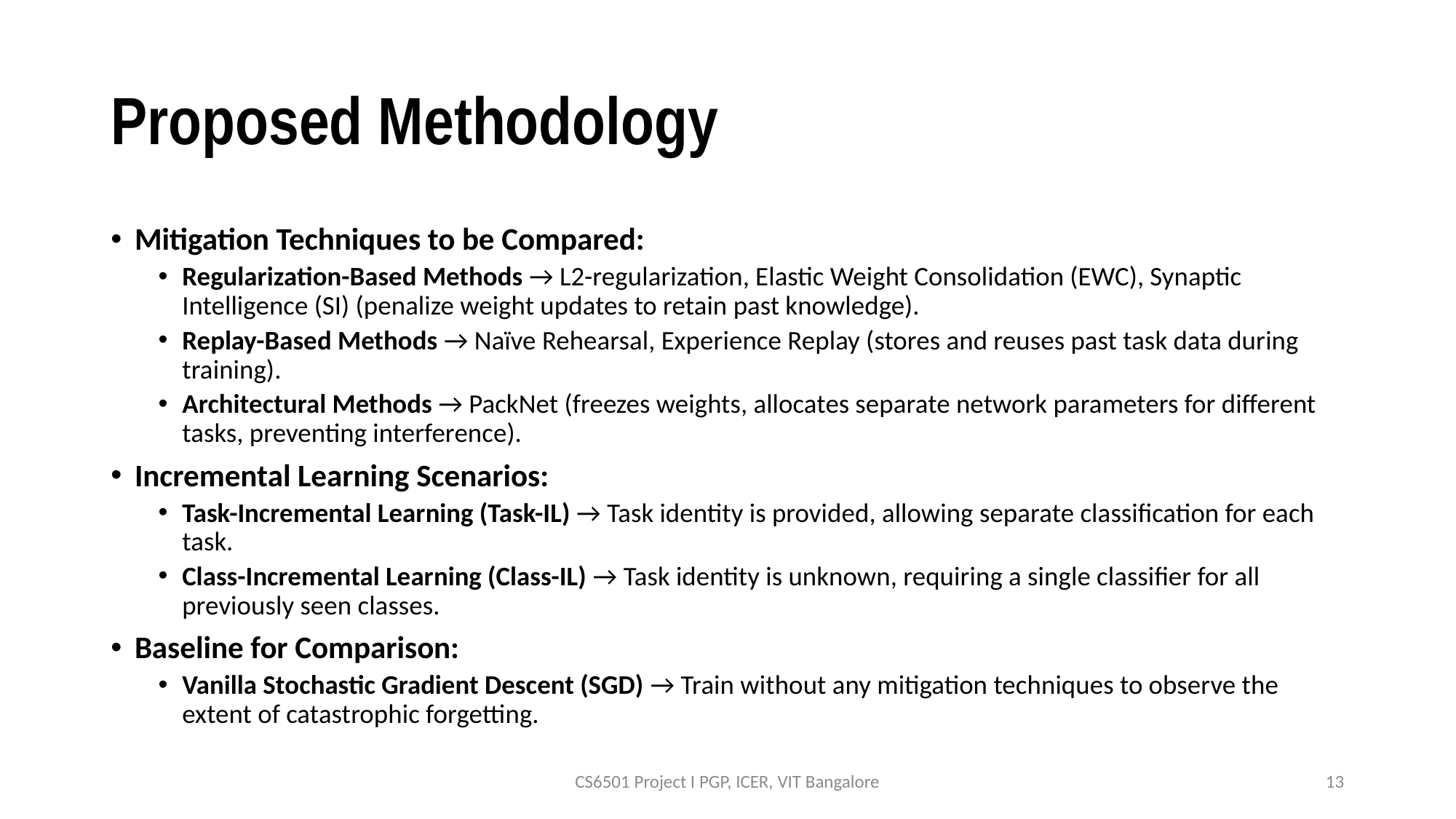

# Proposed Methodology
Mitigation Techniques to be Compared:
Regularization-Based Methods → L2-regularization, Elastic Weight Consolidation (EWC), Synaptic Intelligence (SI) (penalize weight updates to retain past knowledge).
Replay-Based Methods → Naïve Rehearsal, Experience Replay (stores and reuses past task data during training).
Architectural Methods → PackNet (freezes weights, allocates separate network parameters for different tasks, preventing interference).
Incremental Learning Scenarios:
Task-Incremental Learning (Task-IL) → Task identity is provided, allowing separate classification for each task.
Class-Incremental Learning (Class-IL) → Task identity is unknown, requiring a single classifier for all previously seen classes.
Baseline for Comparison:
Vanilla Stochastic Gradient Descent (SGD) → Train without any mitigation techniques to observe the extent of catastrophic forgetting.
CS6501 Project I PGP, ICER, VIT Bangalore
13